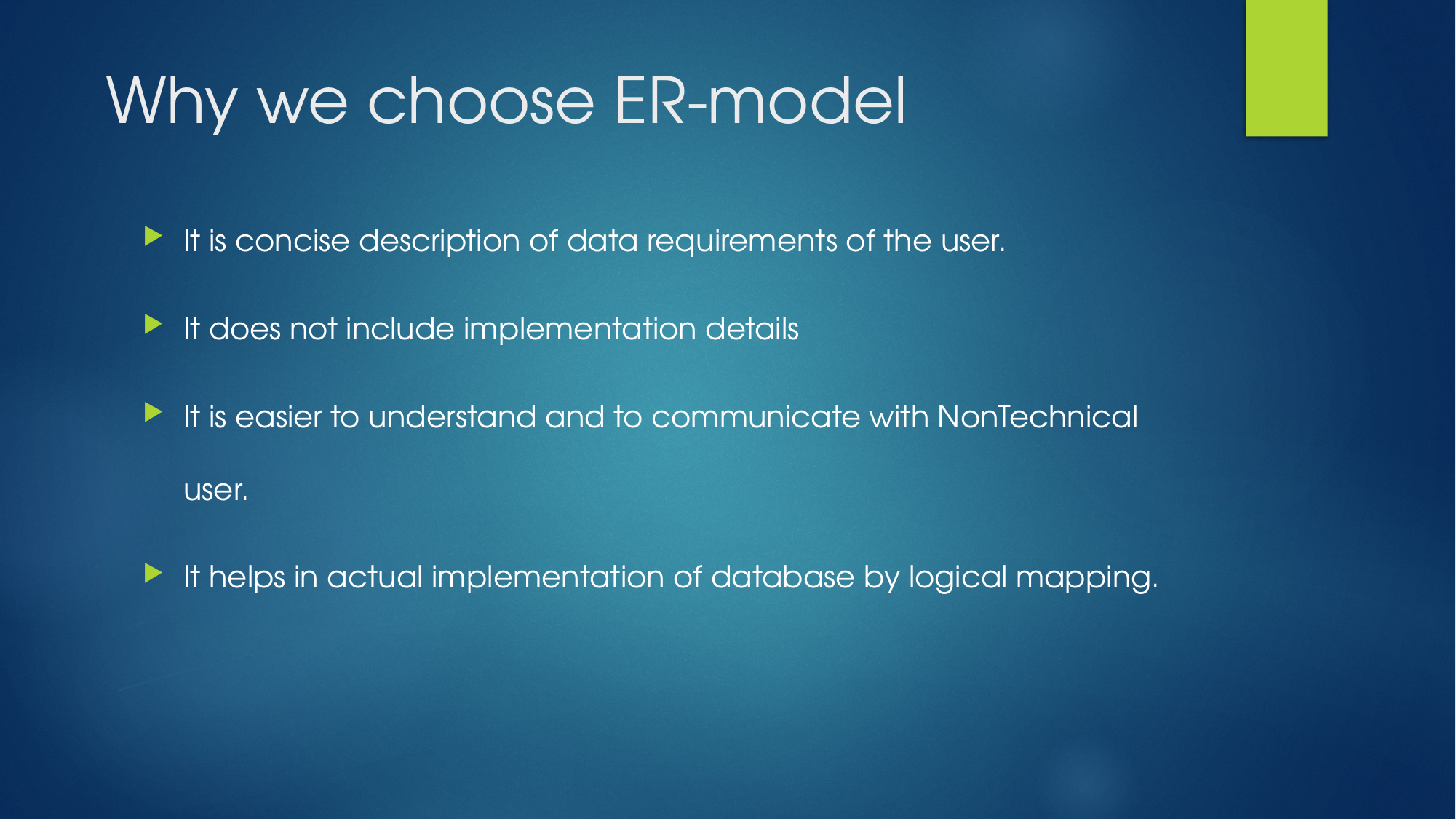

# Why we choose ER-model
It is concise description of data requirements of the user.
It does not include implementation details
It is easier to understand and to communicate with NonTechnical user.
It helps in actual implementation of database by logical mapping.